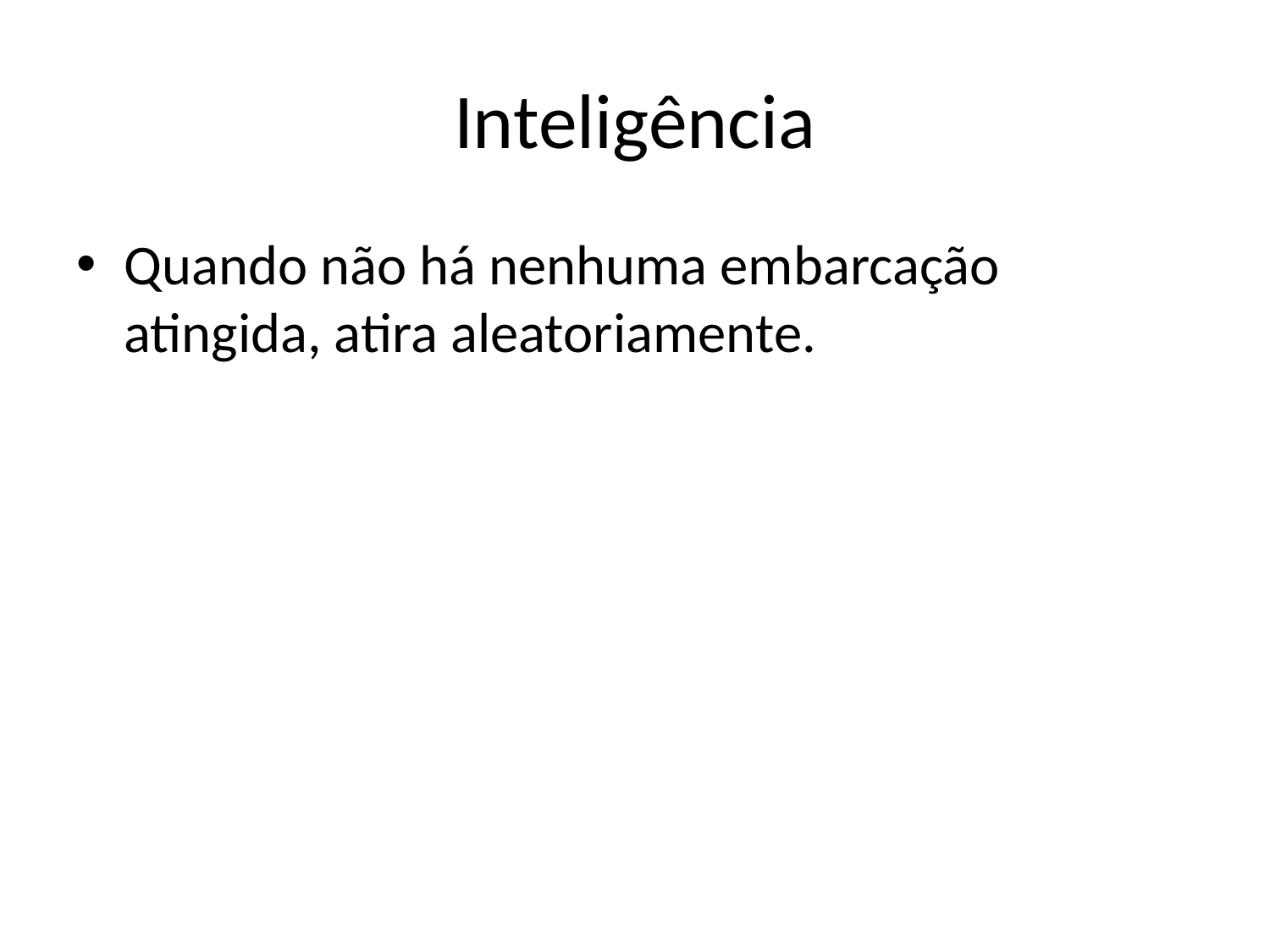

# Inteligência
Quando não há nenhuma embarcação atingida, atira aleatoriamente.